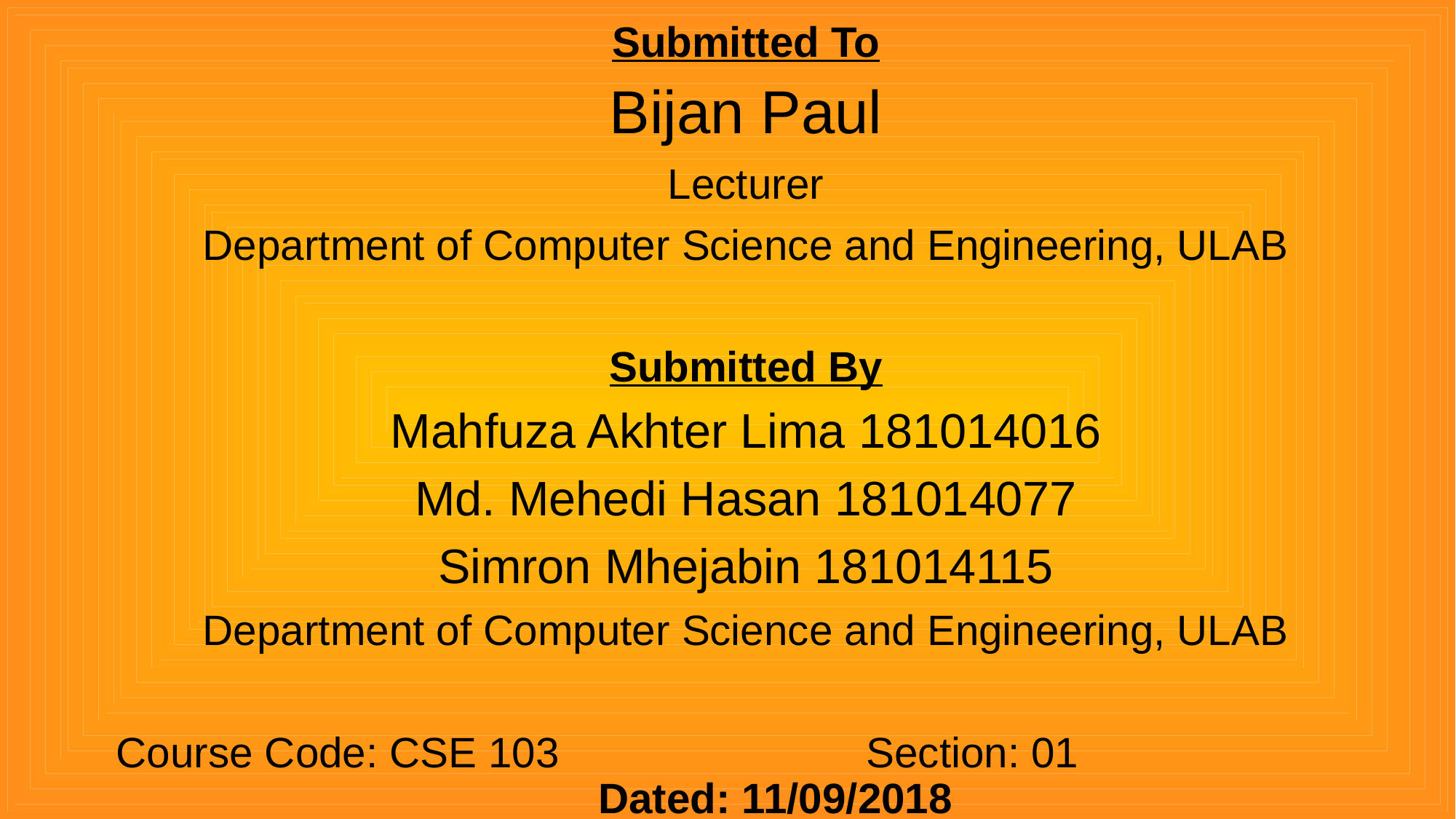

Submitted To
Bijan Paul
Lecturer
Department of Computer Science and Engineering, ULAB

Submitted By
Mahfuza Akhter Lima 181014016
Md. Mehedi Hasan 181014077
Simron Mhejabin 181014115
Department of Computer Science and Engineering, ULAB

Course Code: CSE 103                          Section: 01                               Dated: 11/09/2018